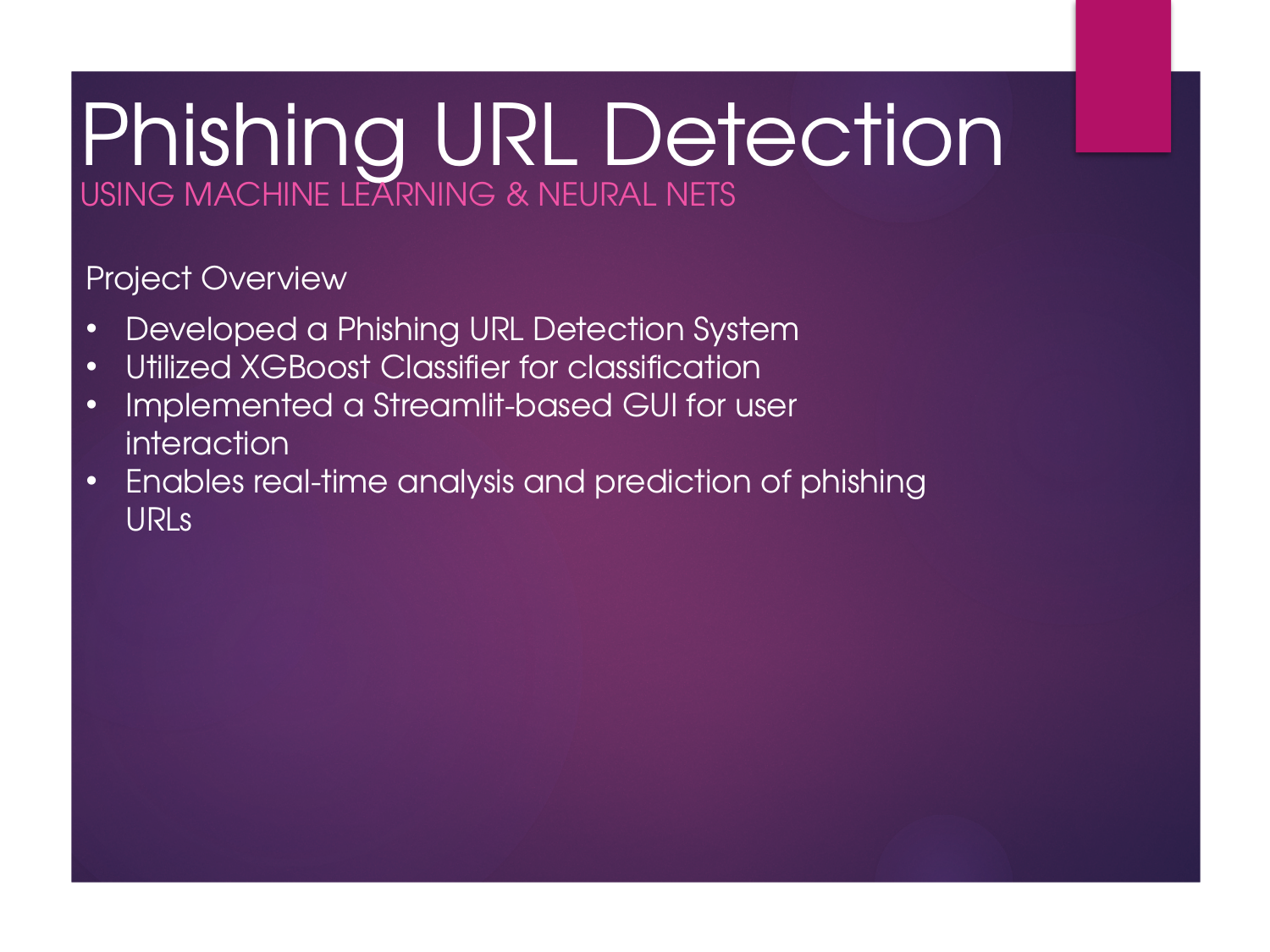

# Phishing URL Detection
Using Machine Learning & Neural Nets
Project Overview
Developed a Phishing URL Detection System
Utilized XGBoost Classifier for classification
Implemented a Streamlit-based GUI for user interaction
Enables real-time analysis and prediction of phishing URLs